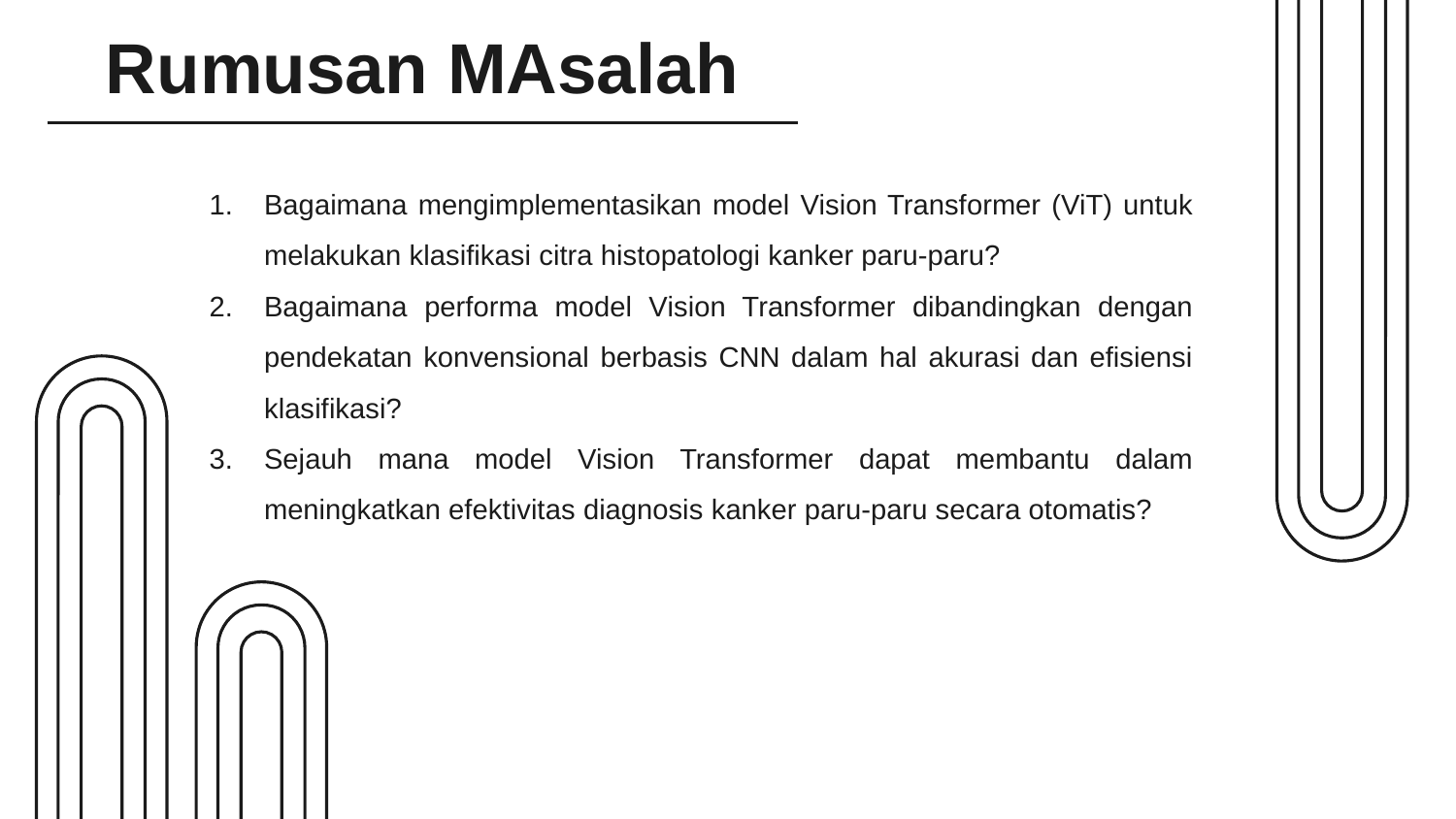

# Rumusan MAsalah
Bagaimana mengimplementasikan model Vision Transformer (ViT) untuk melakukan klasifikasi citra histopatologi kanker paru-paru?
Bagaimana performa model Vision Transformer dibandingkan dengan pendekatan konvensional berbasis CNN dalam hal akurasi dan efisiensi klasifikasi?
Sejauh mana model Vision Transformer dapat membantu dalam meningkatkan efektivitas diagnosis kanker paru-paru secara otomatis?